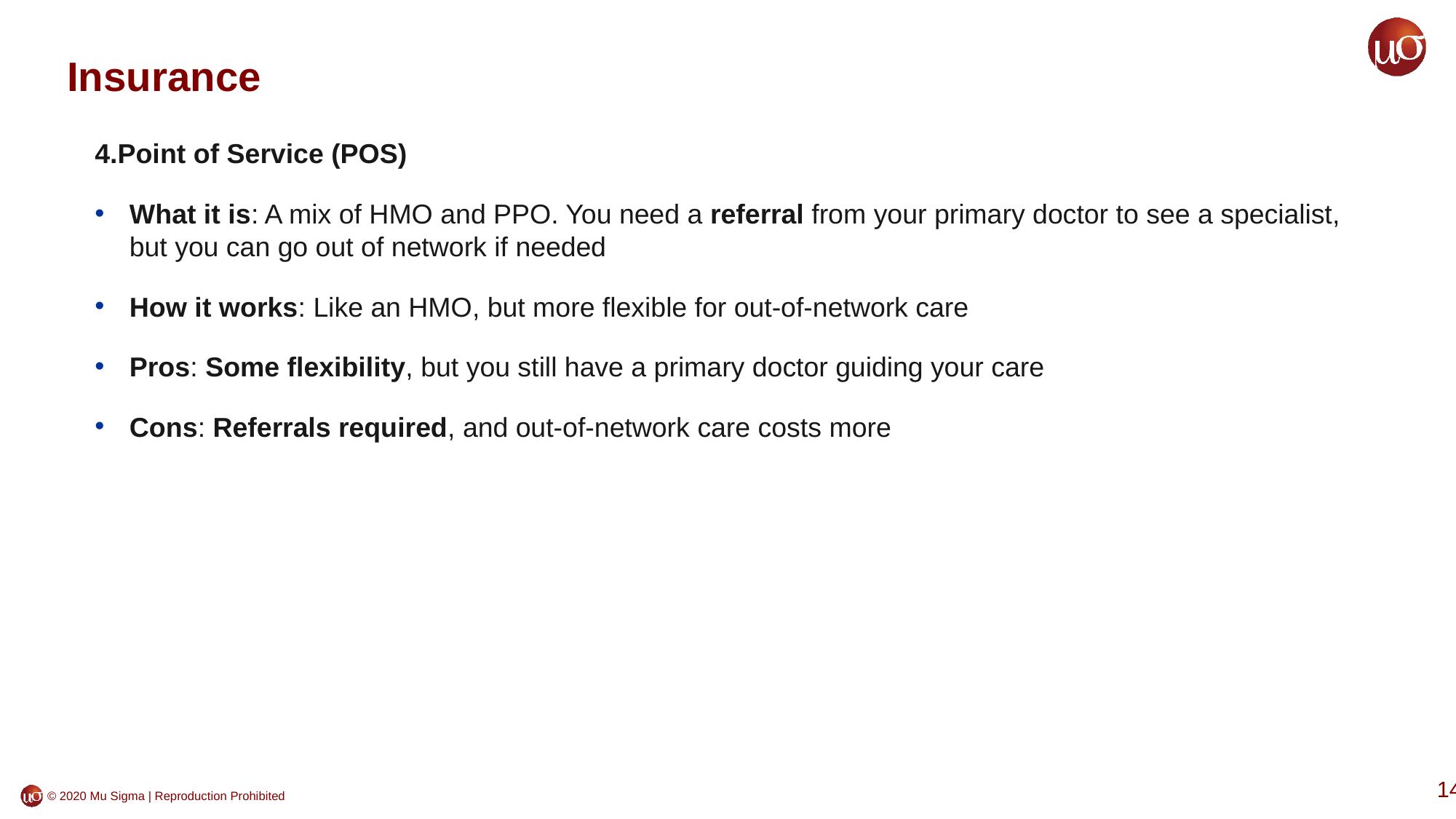

# Insurance
4.Point of Service (POS)
What it is: A mix of HMO and PPO. You need a referral from your primary doctor to see a specialist, but you can go out of network if needed
How it works: Like an HMO, but more flexible for out-of-network care
Pros: Some flexibility, but you still have a primary doctor guiding your care
Cons: Referrals required, and out-of-network care costs more